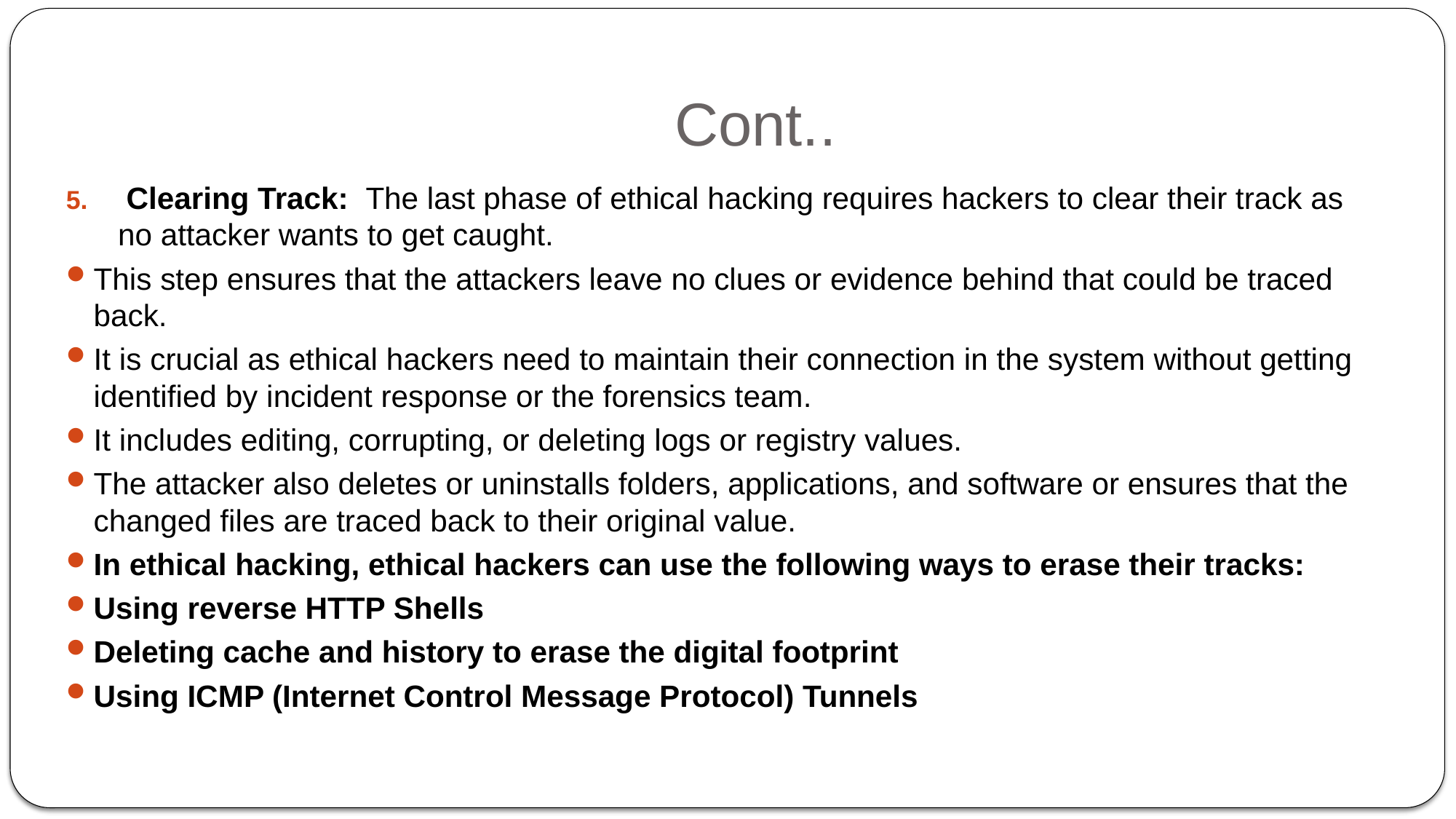

# Cont..
 Clearing Track:  The last phase of ethical hacking requires hackers to clear their track as no attacker wants to get caught.
This step ensures that the attackers leave no clues or evidence behind that could be traced back.
It is crucial as ethical hackers need to maintain their connection in the system without getting identified by incident response or the forensics team.
It includes editing, corrupting, or deleting logs or registry values.
The attacker also deletes or uninstalls folders, applications, and software or ensures that the changed files are traced back to their original value.
In ethical hacking, ethical hackers can use the following ways to erase their tracks:
Using reverse HTTP Shells
Deleting cache and history to erase the digital footprint
Using ICMP (Internet Control Message Protocol) Tunnels